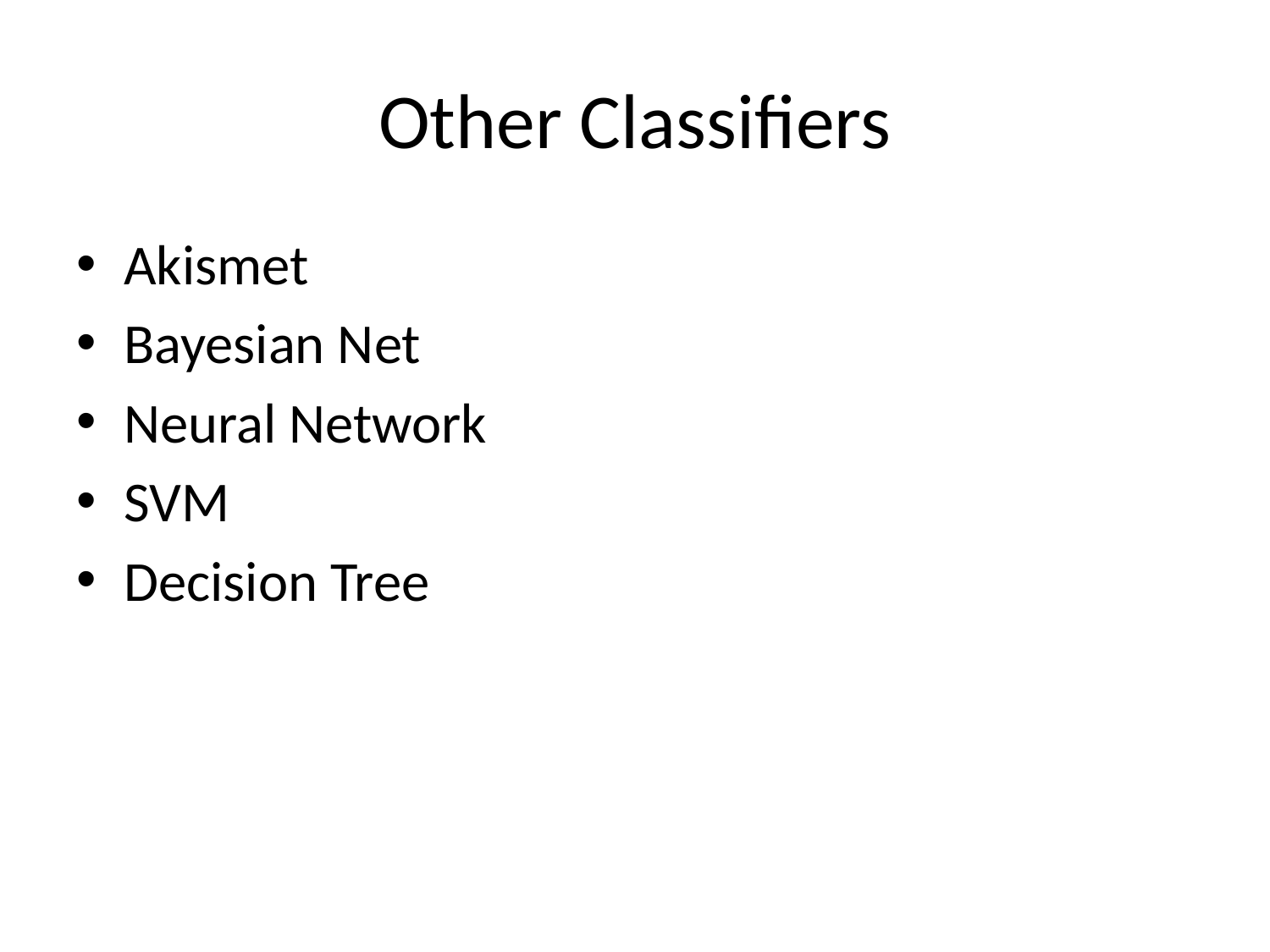

# Other Classifiers
Akismet
Bayesian Net
Neural Network
SVM
Decision Tree